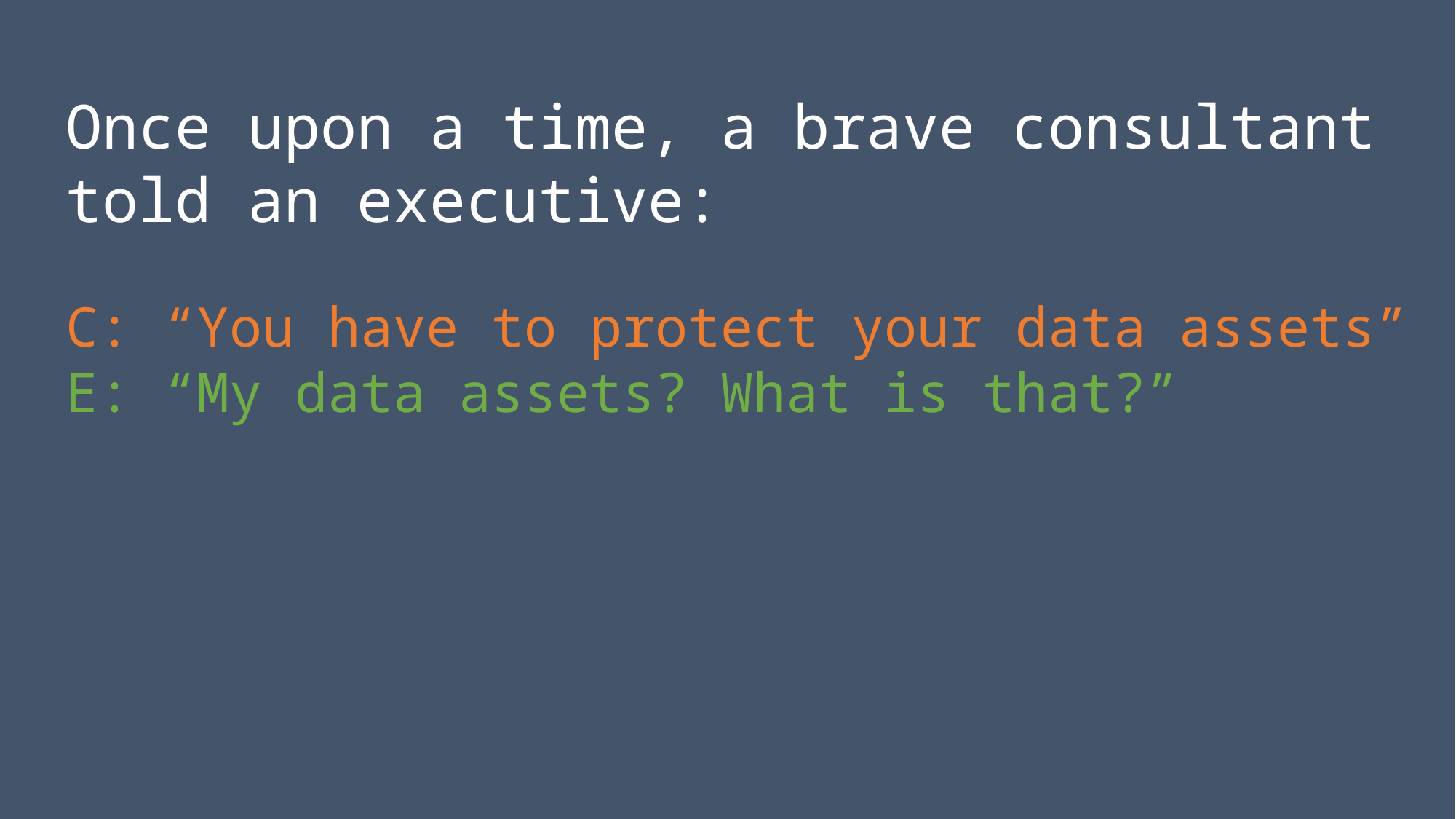

Once upon a time, a brave consultant told an executive:
C: “You have to protect your data assets”
E: “My data assets? What is that?”